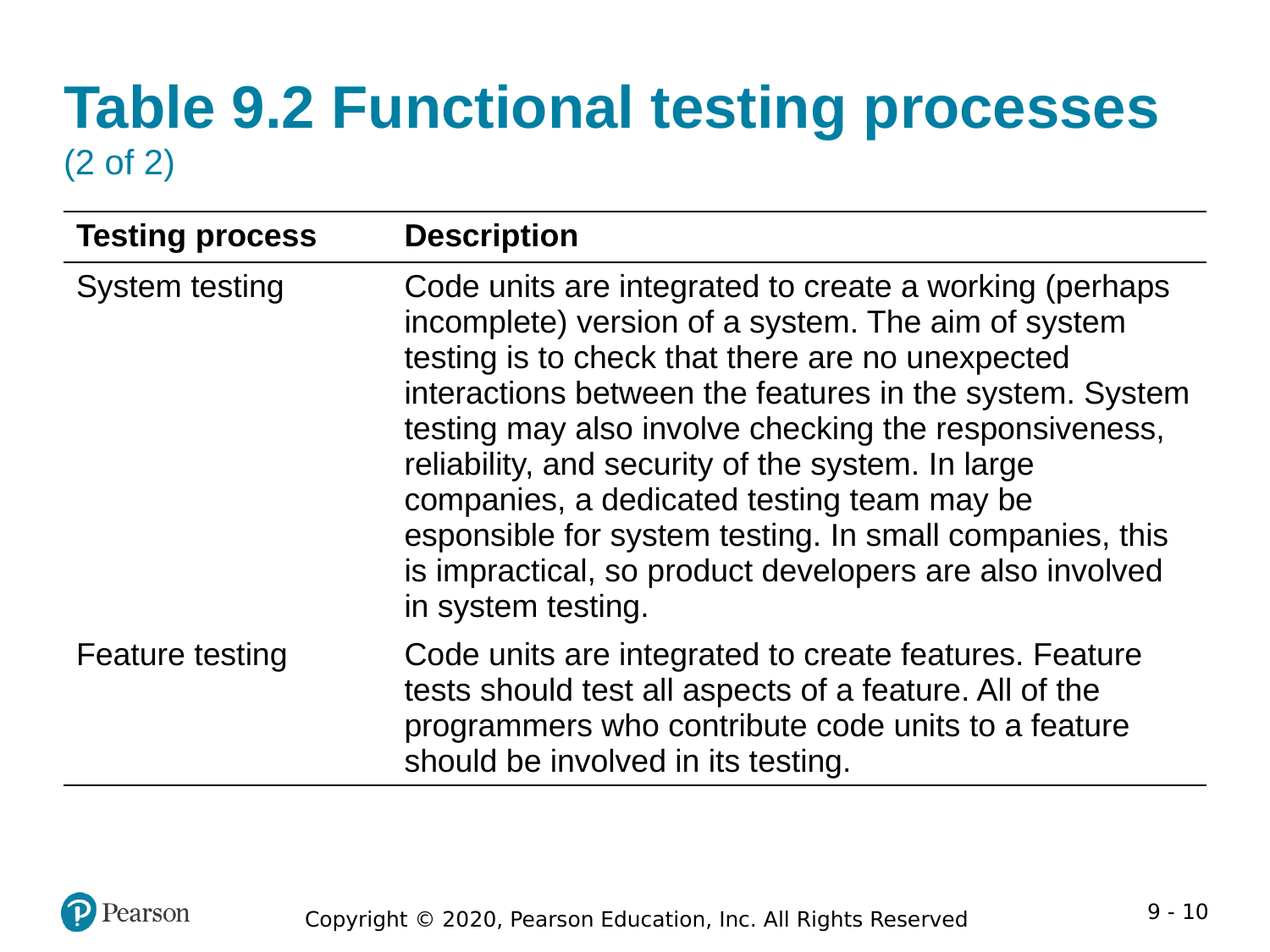

# Table 9.2 Functional testing processes (2 of 2)
| Testing process | Description |
| --- | --- |
| System testing | Code units are integrated to create a working (perhaps incomplete) version of a system. The aim of system testing is to check that there are no unexpected interactions between the features in the system. System testing may also involve checking the responsiveness, reliability, and security of the system. In large companies, a dedicated testing team may be esponsible for system testing. In small companies, this is impractical, so product developers are also involved in system testing. |
| Feature testing | Code units are integrated to create features. Feature tests should test all aspects of a feature. All of the programmers who contribute code units to a feature should be involved in its testing. |